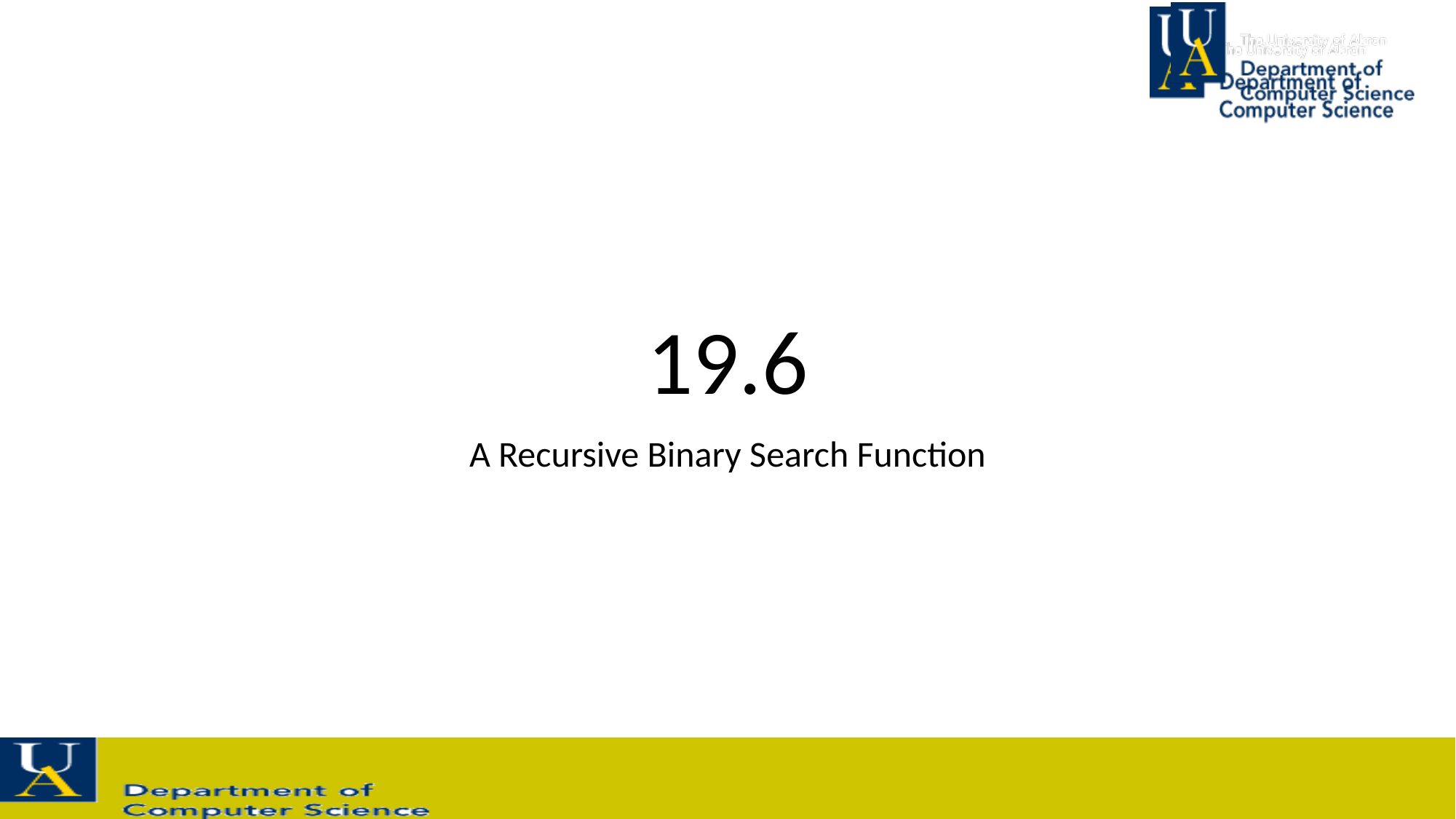

# 19.6
A Recursive Binary Search Function